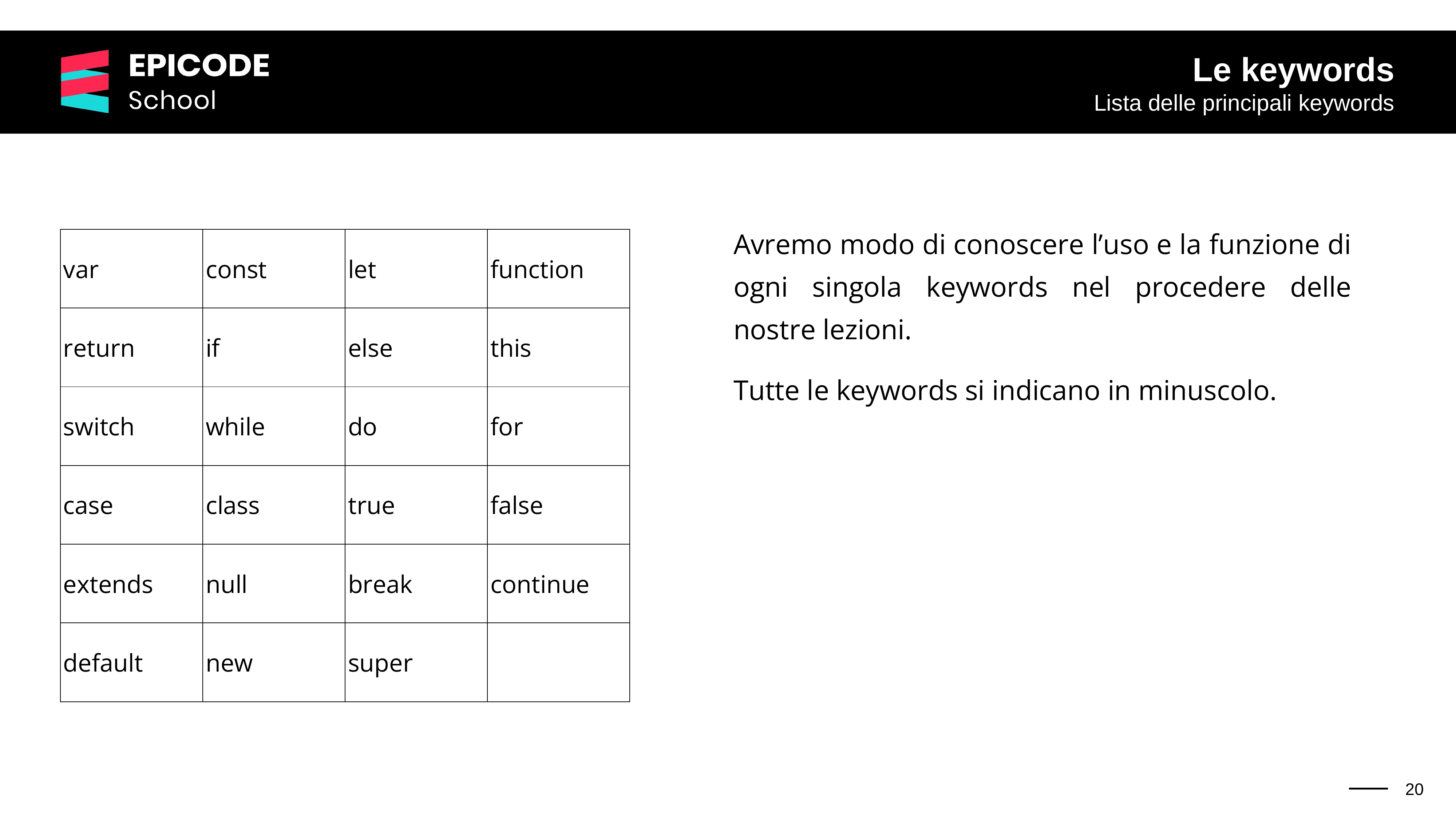

Le keywords
Lista delle principali keywords
Avremo modo di conoscere l’uso e la funzione di ogni singola keywords nel procedere delle nostre lezioni.
Tutte le keywords si indicano in minuscolo.
| var | const | let | function |
| --- | --- | --- | --- |
| return | if | else | this |
| switch | while | do | for |
| case | class | true | false |
| extends | null | break | continue |
| default | new | super |  |
20